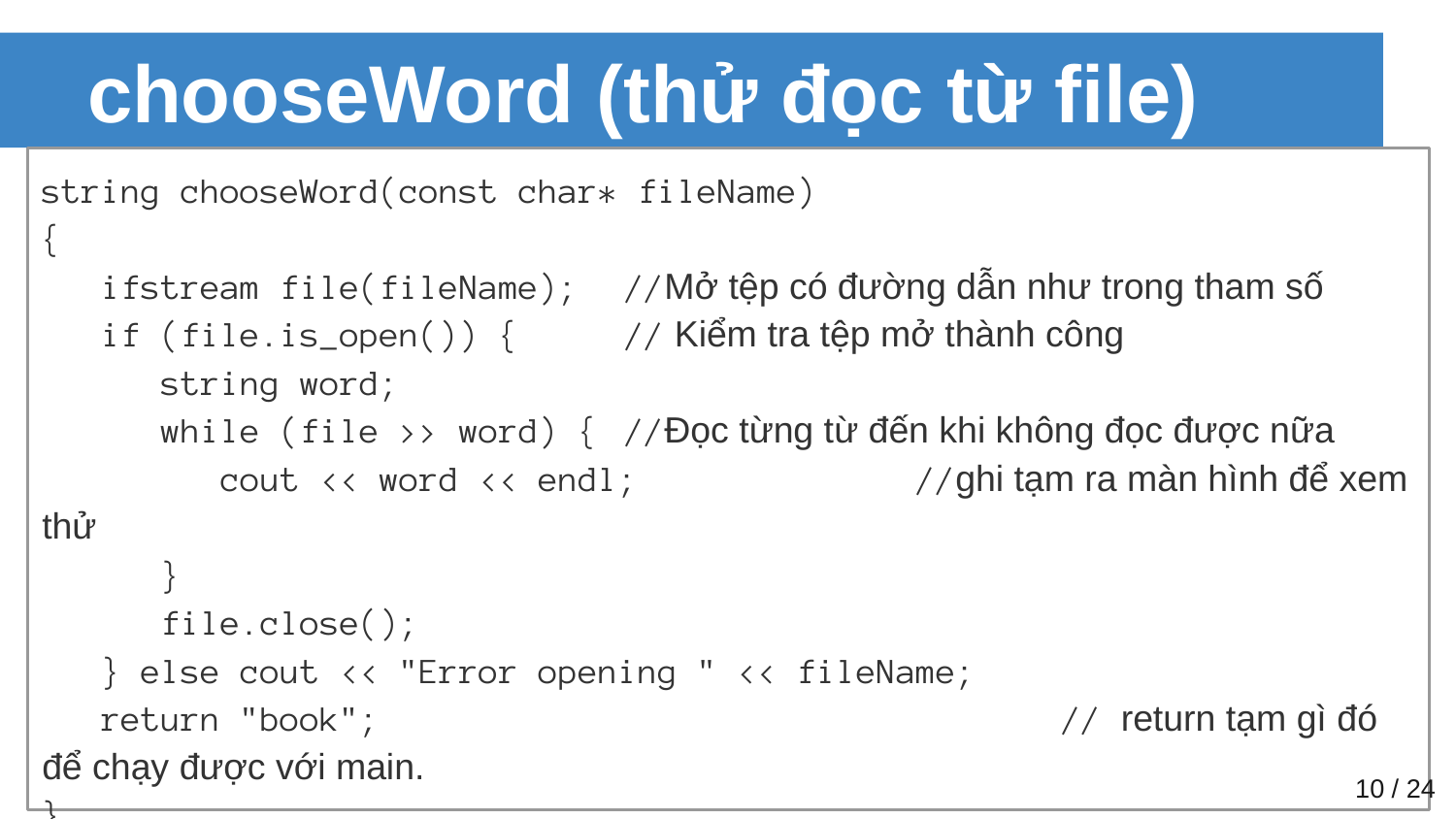

# chooseWord (thử đọc từ file)
string chooseWord(const char* fileName)
{
   ifstream file(fileName);	//Mở tệp có đường dẫn như trong tham số
   if (file.is_open()) {    	// Kiểm tra tệp mở thành công
      string word;
      while (file >> word) {	//Đọc từng từ đến khi không đọc được nữa
         cout << word << endl;		//ghi tạm ra màn hình để xem thử
      }
      file.close();
   } else cout << "Error opening " << fileName;
   return "book";					// return tạm gì đó để chạy được với main.
}
10 / 24